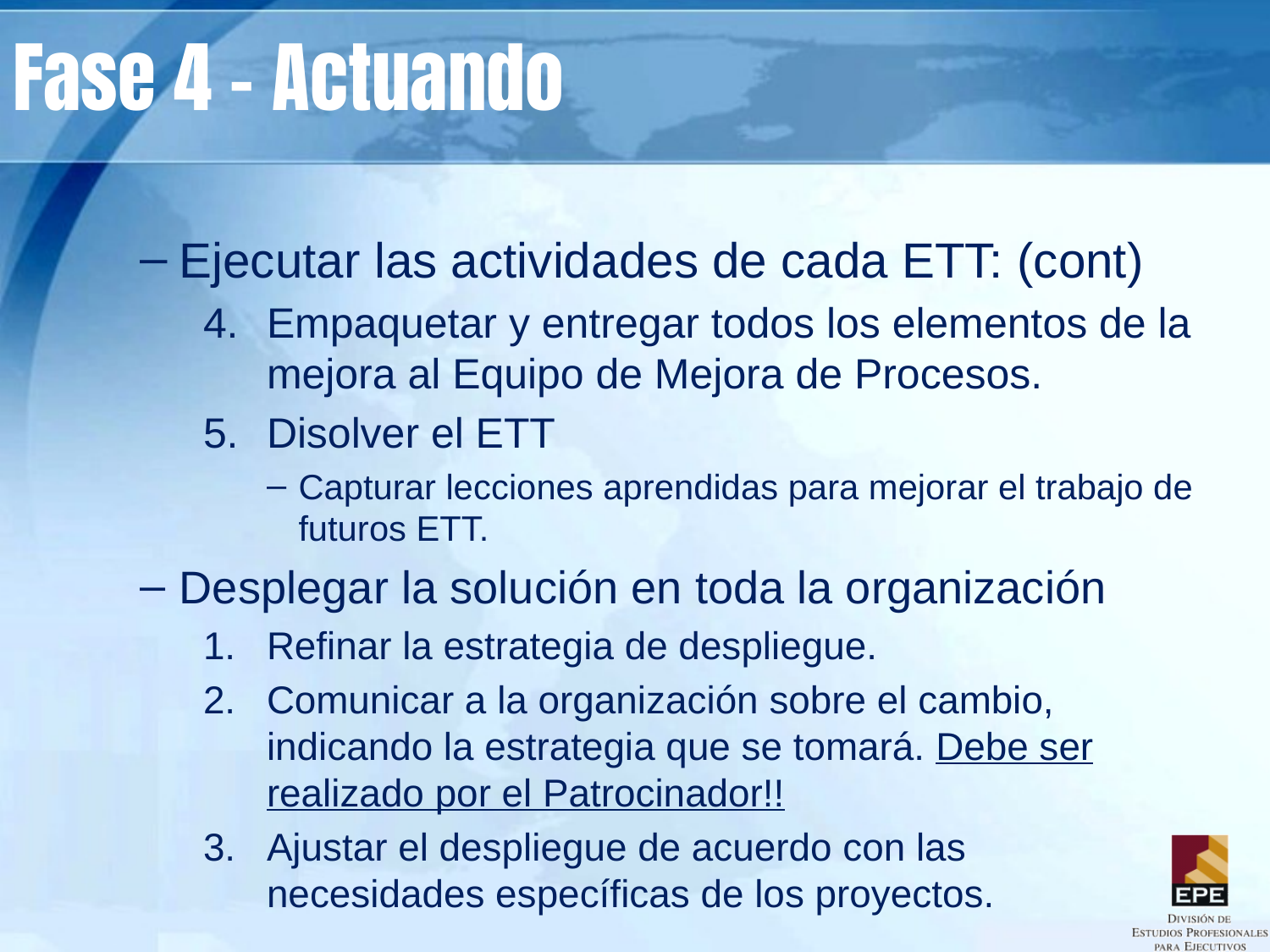

# Fase 4 - Actuando
Ejecutar las actividades de cada ETT: (cont)
Empaquetar y entregar todos los elementos de la mejora al Equipo de Mejora de Procesos.
Disolver el ETT
Capturar lecciones aprendidas para mejorar el trabajo de futuros ETT.
Desplegar la solución en toda la organización
Refinar la estrategia de despliegue.
Comunicar a la organización sobre el cambio, indicando la estrategia que se tomará. Debe ser realizado por el Patrocinador!!
Ajustar el despliegue de acuerdo con las necesidades específicas de los proyectos.